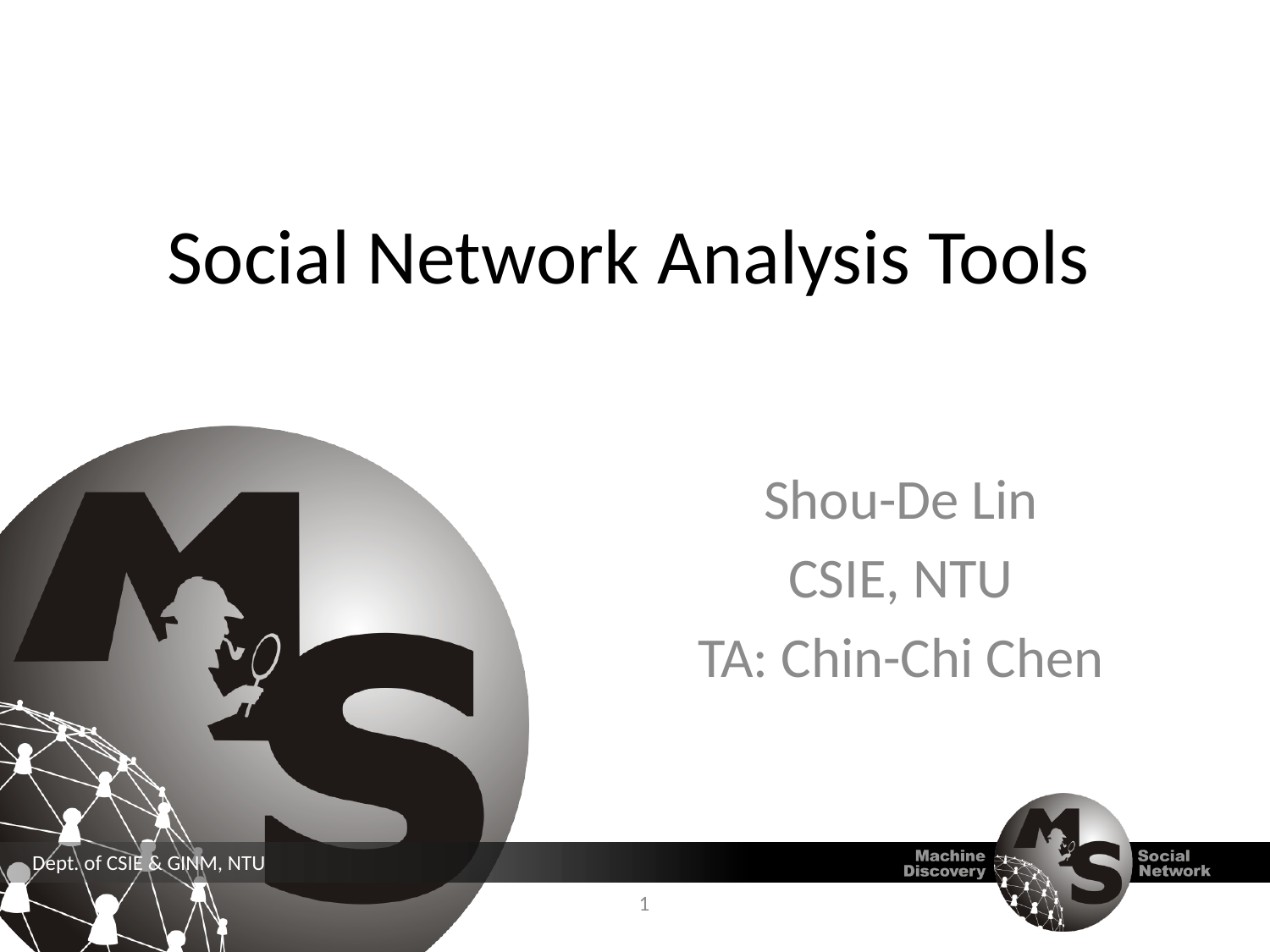

# Social Network Analysis Tools
Shou-De Lin
CSIE, NTU
TA: Chin-Chi Chen

1